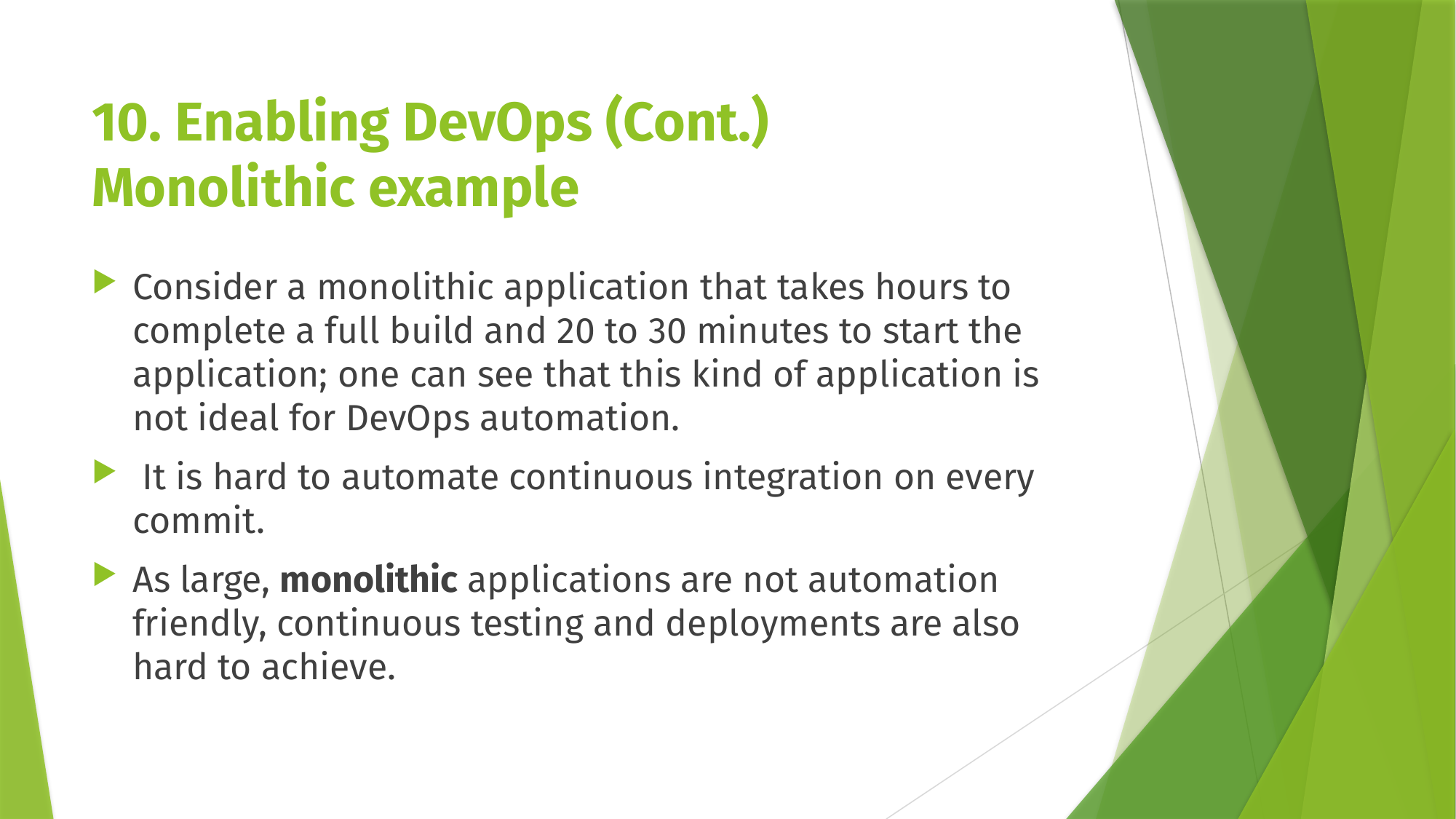

# 10. Enabling DevOps (Cont.) Monolithic example
Consider a monolithic application that takes hours to complete a full build and 20 to 30 minutes to start the application; one can see that this kind of application is not ideal for DevOps automation.
 It is hard to automate continuous integration on every commit.
As large, monolithic applications are not automation friendly, continuous testing and deployments are also hard to achieve.